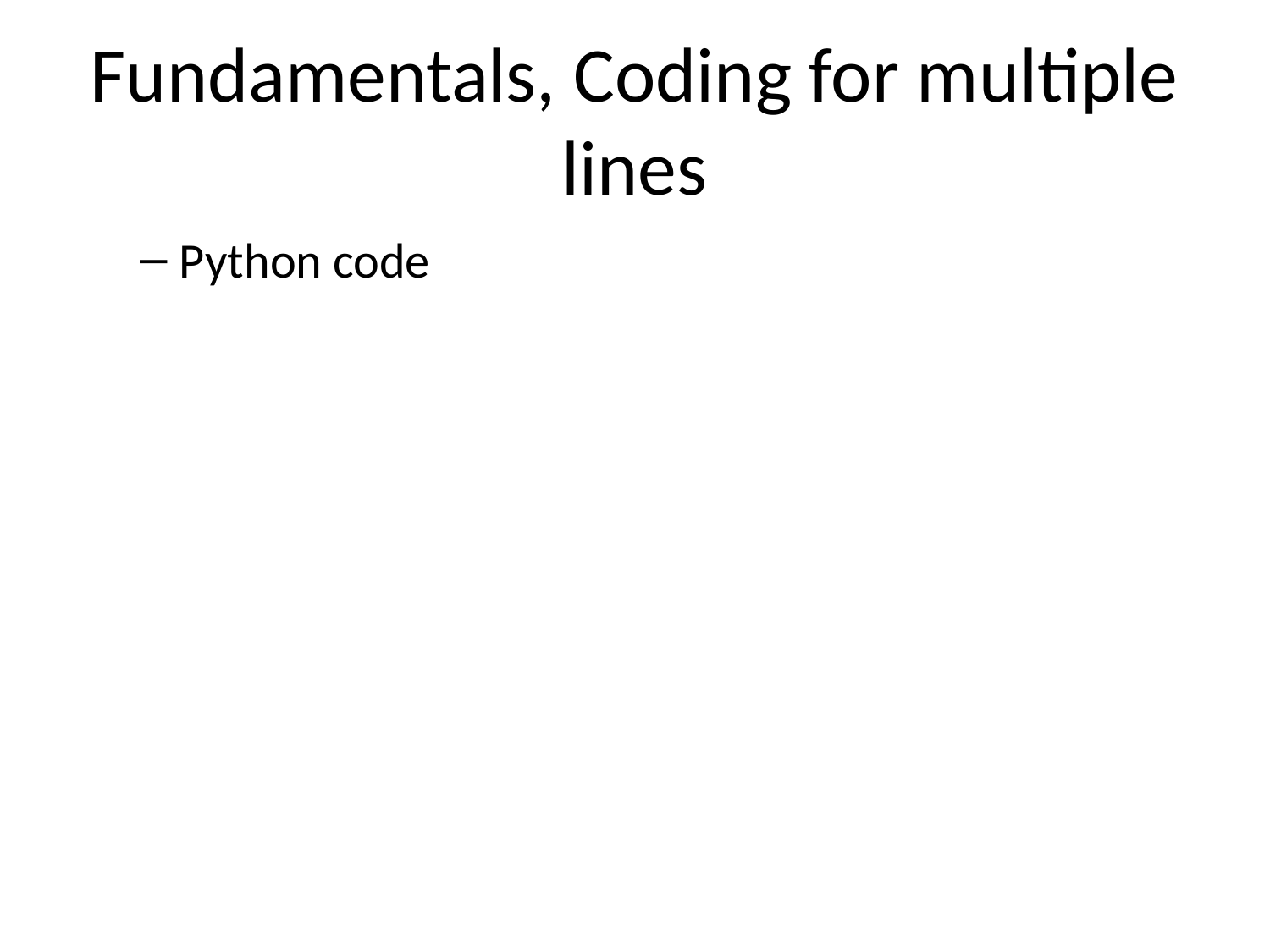

# Fundamentals, Coding for multiple lines
Python code